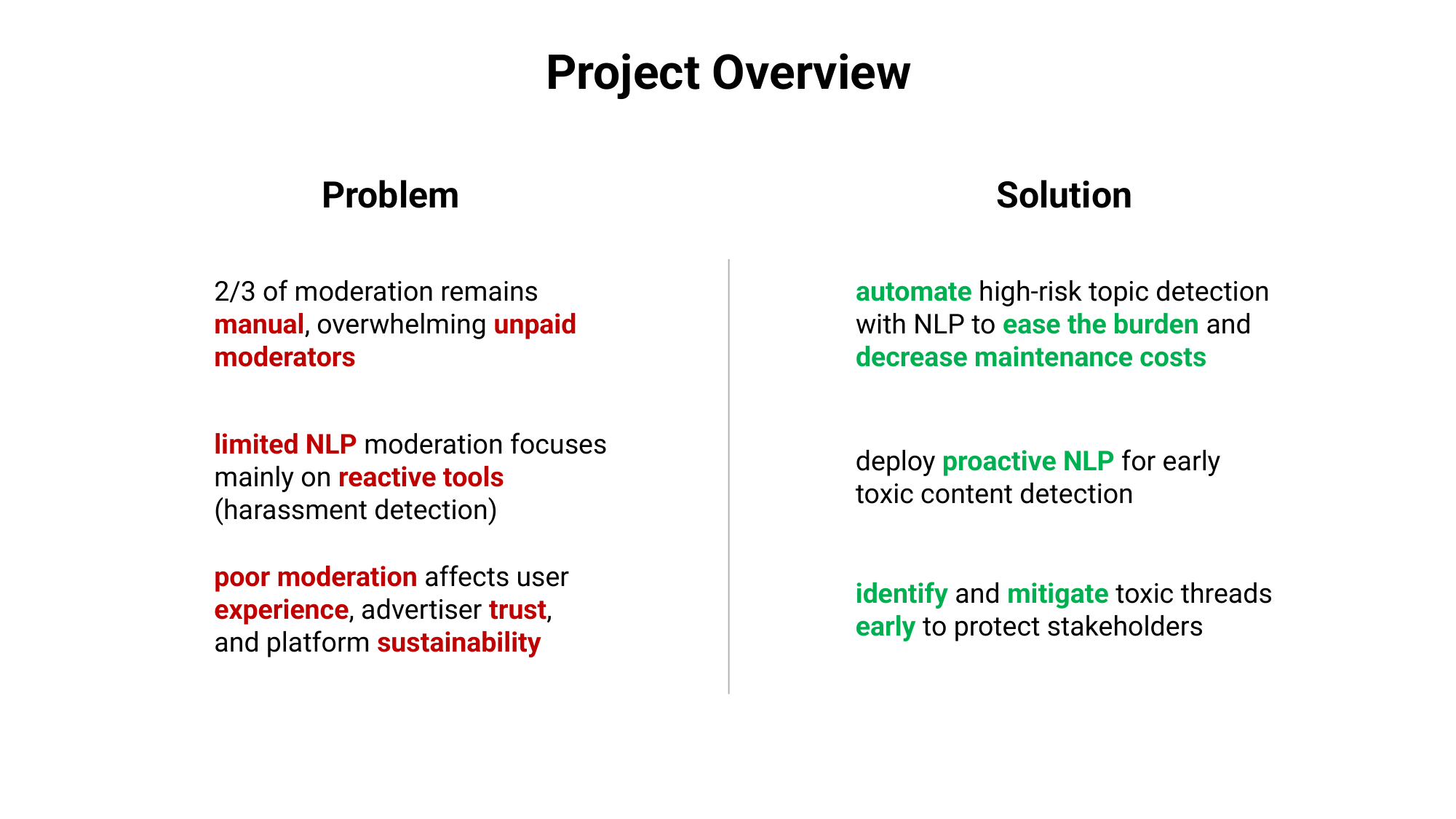

# Project Overview
Problem
Solution
automate high-risk topic detection with NLP to ease the burden and decrease maintenance costs
2/3 of moderation remains manual, overwhelming unpaid moderators
limited NLP moderation focuses mainly on reactive tools (harassment detection)
deploy proactive NLP for early toxic content detection
poor moderation affects user experience, advertiser trust, and platform sustainability
identify and mitigate toxic threads early to protect stakeholders